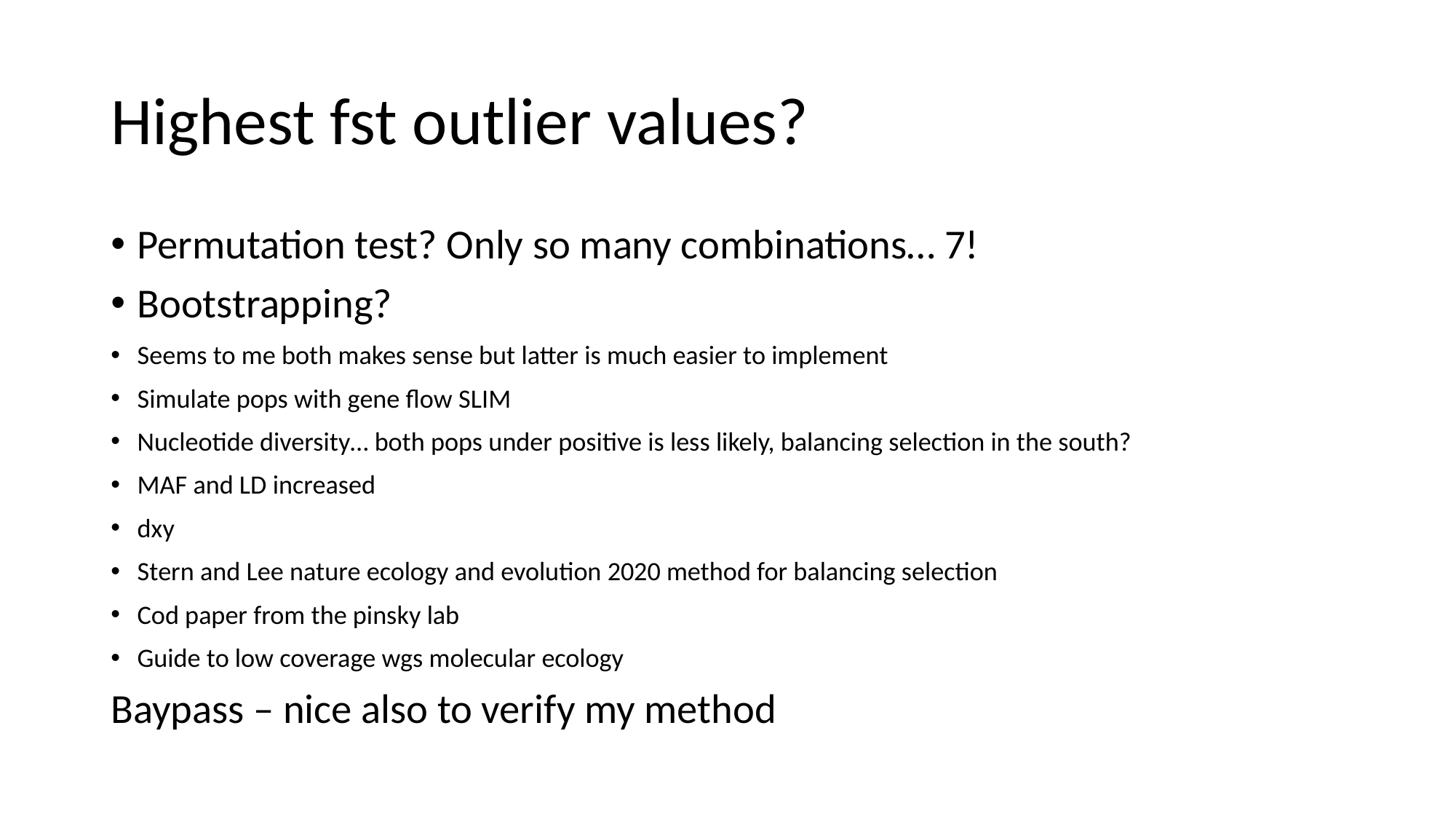

# Highest fst outlier values?
Permutation test? Only so many combinations… 7!
Bootstrapping?
Seems to me both makes sense but latter is much easier to implement
Simulate pops with gene flow SLIM
Nucleotide diversity… both pops under positive is less likely, balancing selection in the south?
MAF and LD increased
dxy
Stern and Lee nature ecology and evolution 2020 method for balancing selection
Cod paper from the pinsky lab
Guide to low coverage wgs molecular ecology
Baypass – nice also to verify my method